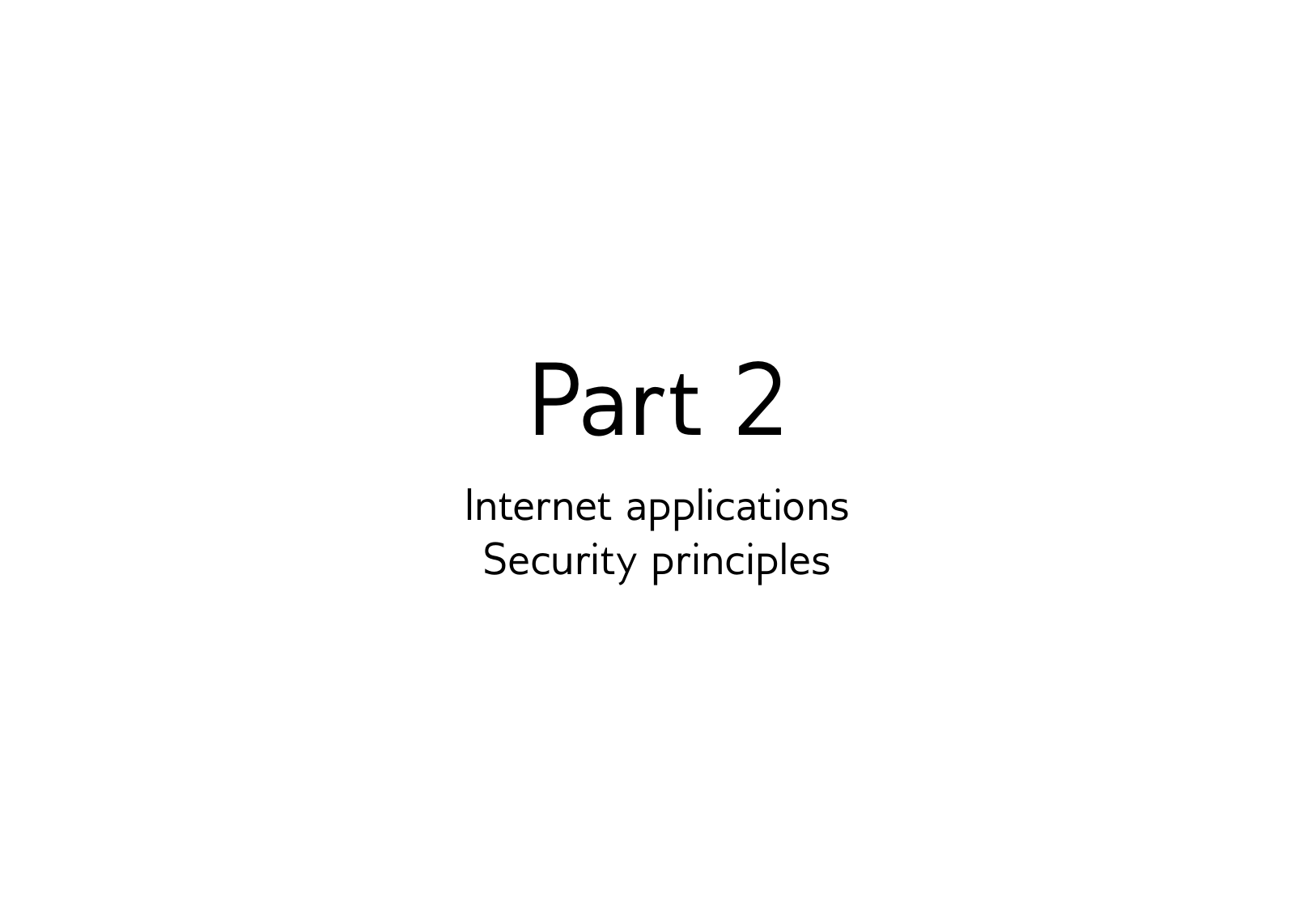

# Part 2
Internet applications
Security principles